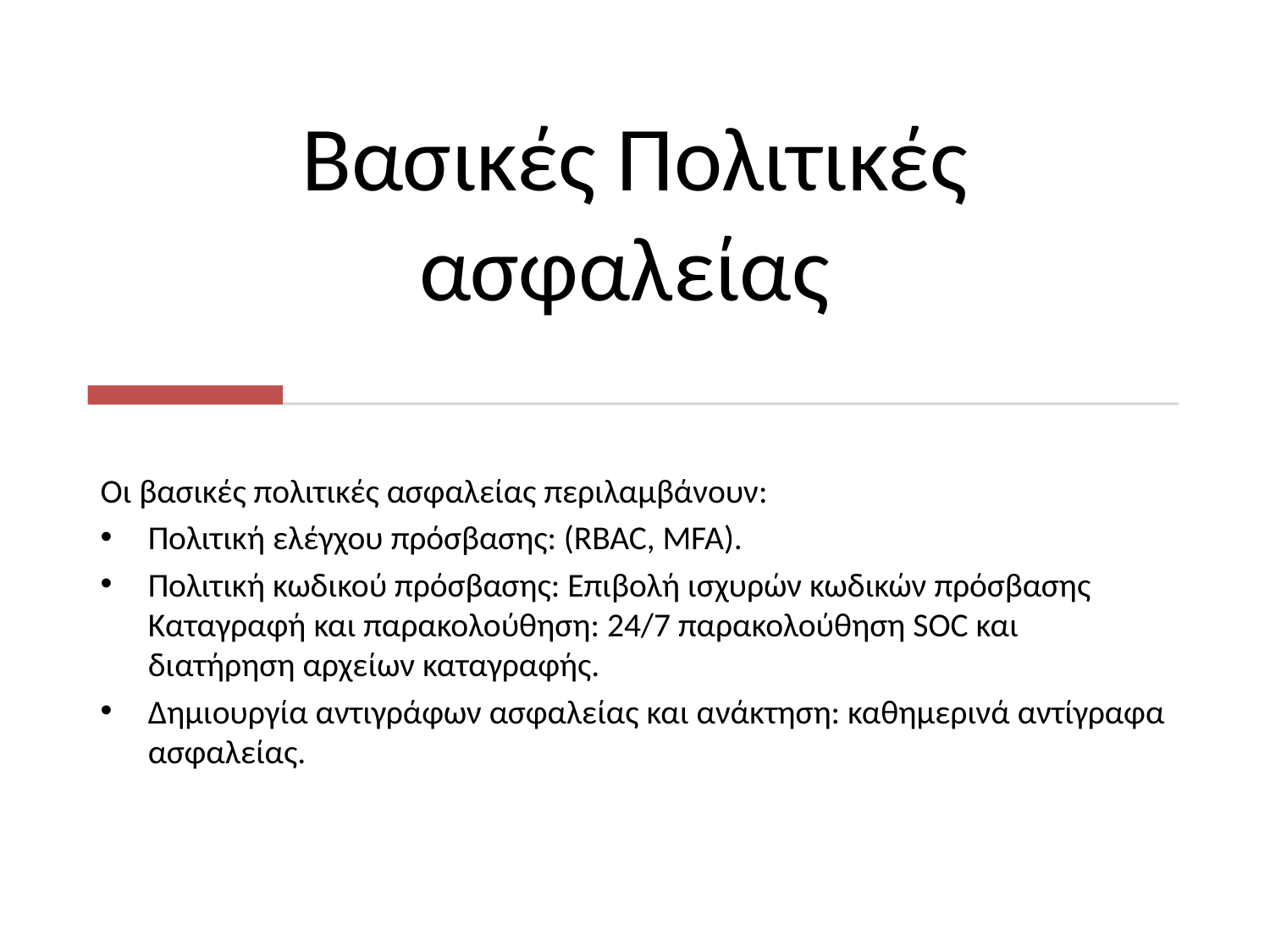

# Βασικές Πολιτικές ασφαλείας

Οι βασικές πολιτικές ασφαλείας περιλαμβάνουν:
Πολιτική ελέγχου πρόσβασης: (RBAC, MFA).
Πολιτική κωδικού πρόσβασης: Επιβολή ισχυρών κωδικών πρόσβασης Καταγραφή και παρακολούθηση: 24/7 παρακολούθηση SOC και διατήρηση αρχείων καταγραφής.
Δημιουργία αντιγράφων ασφαλείας και ανάκτηση: καθημερινά αντίγραφα ασφαλείας.